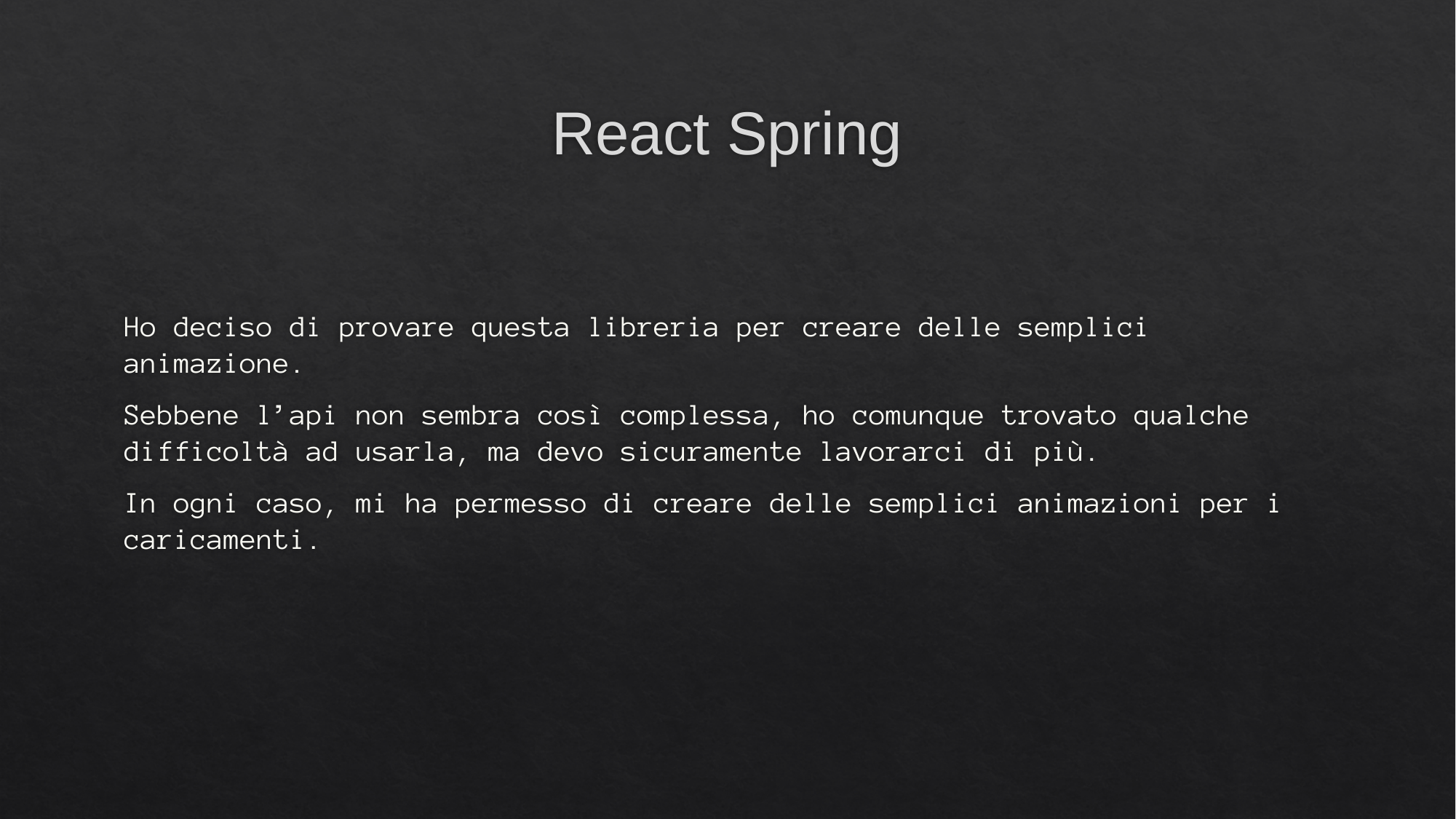

# React Spring
Ho deciso di provare questa libreria per creare delle semplici animazione.
Sebbene l’api non sembra così complessa, ho comunque trovato qualche difficoltà ad usarla, ma devo sicuramente lavorarci di più.
In ogni caso, mi ha permesso di creare delle semplici animazioni per i caricamenti.